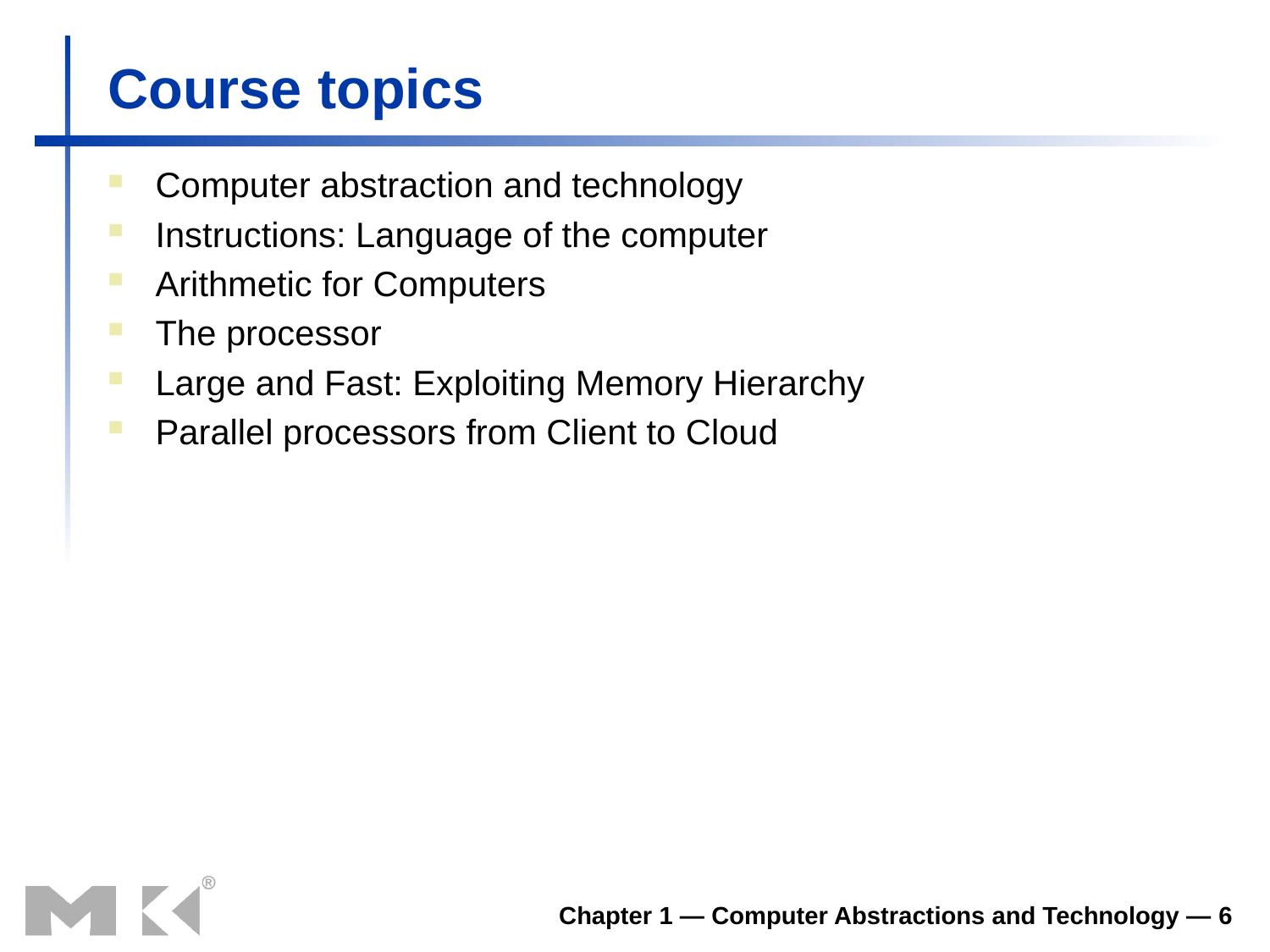

# Course topics
Computer abstraction and technology
Instructions: Language of the computer
Arithmetic for Computers
The processor
Large and Fast: Exploiting Memory Hierarchy
Parallel processors from Client to Cloud

Chapter 1 — Computer Abstractions and Technology — 6